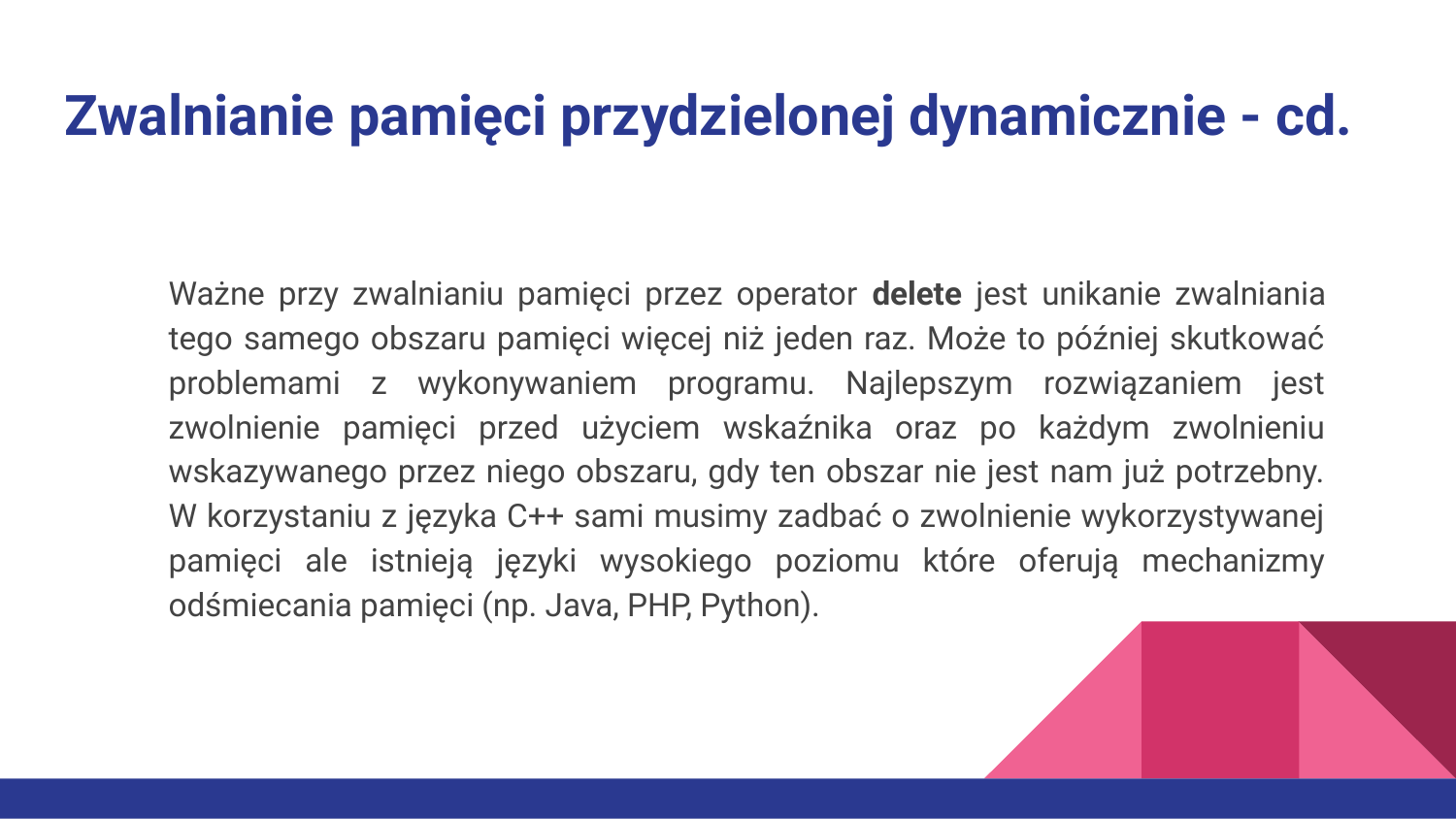

# Zwalnianie pamięci przydzielonej dynamicznie - cd.
Ważne przy zwalnianiu pamięci przez operator delete jest unikanie zwalniania tego samego obszaru pamięci więcej niż jeden raz. Może to później skutkować problemami z wykonywaniem programu. Najlepszym rozwiązaniem jest zwolnienie pamięci przed użyciem wskaźnika oraz po każdym zwolnieniu wskazywanego przez niego obszaru, gdy ten obszar nie jest nam już potrzebny. W korzystaniu z języka C++ sami musimy zadbać o zwolnienie wykorzystywanej pamięci ale istnieją języki wysokiego poziomu które oferują mechanizmy odśmiecania pamięci (np. Java, PHP, Python).